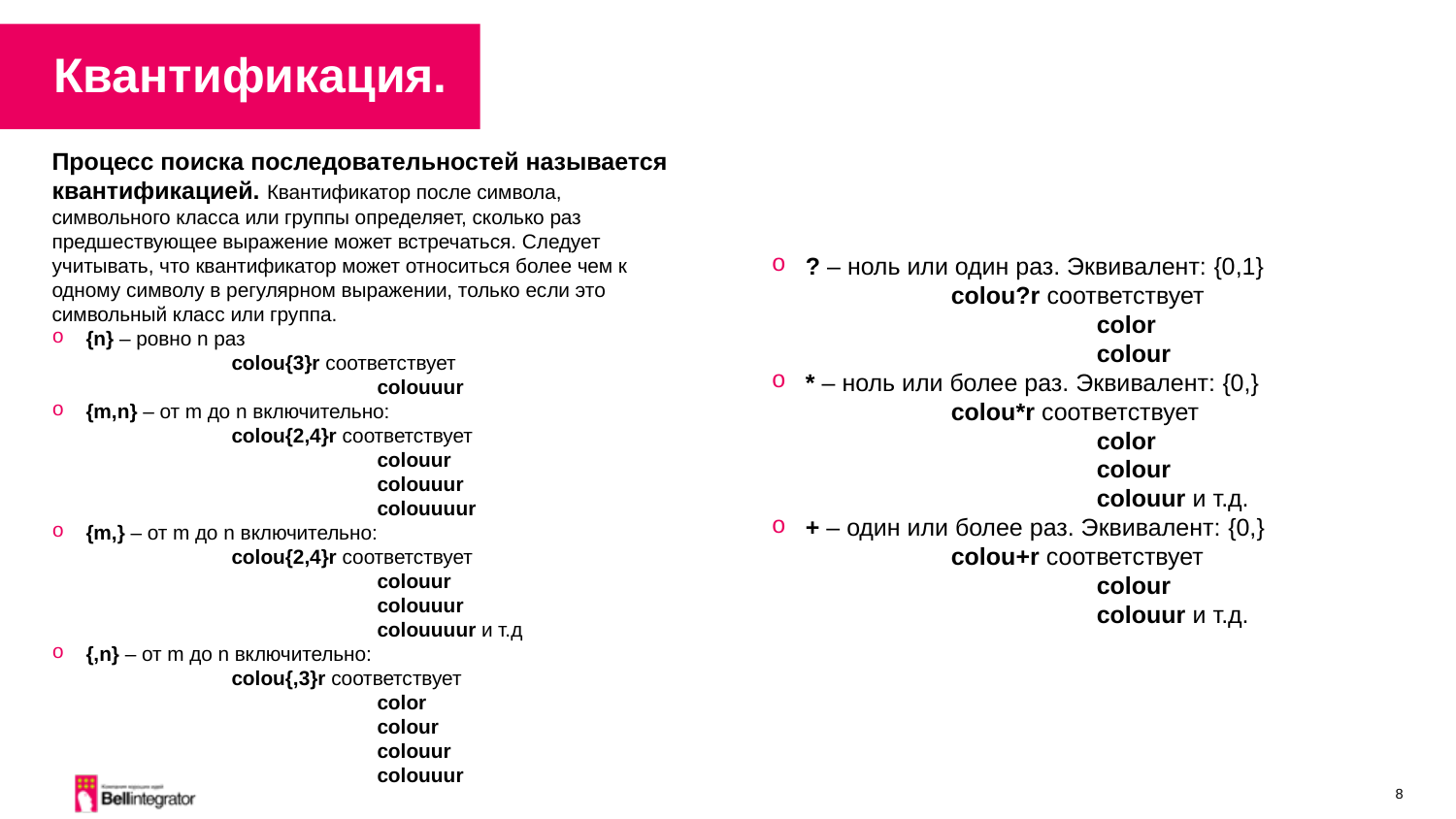

Квантификация.

Процесс поиска последовательностей называется квантификацией. Квантификатор после символа, символьного класса или группы определяет, сколько раз предшествующее выражение может встречаться. Следует учитывать, что квантификатор может относиться более чем к одному символу в регулярном выражении, только если это символьный класс или группа.
{n} – ровно n раз
	colou{3}r соответствует
		colouuur
{m,n} – от m до n включительно:
	colou{2,4}r соответствует
		colouur
		colouuur
		colouuuur
{m,} – от m до n включительно:
	colou{2,4}r соответствует
		colouur
		colouuur
		colouuuur и т.д
{,n} – от m до n включительно:
	colou{,3}r соответствует
		color
		colour
		colouur
		colouuur
? – ноль или один раз. Эквивалент: {0,1}
	colou?r соответствует
		color
		colour
* – ноль или более раз. Эквивалент: {0,}
	colou*r соответствует
		color
		colour
		colouur и т.д.
+ – один или более раз. Эквивалент: {0,}
	colou+r соответствует
		colour
		colouur и т.д.
8